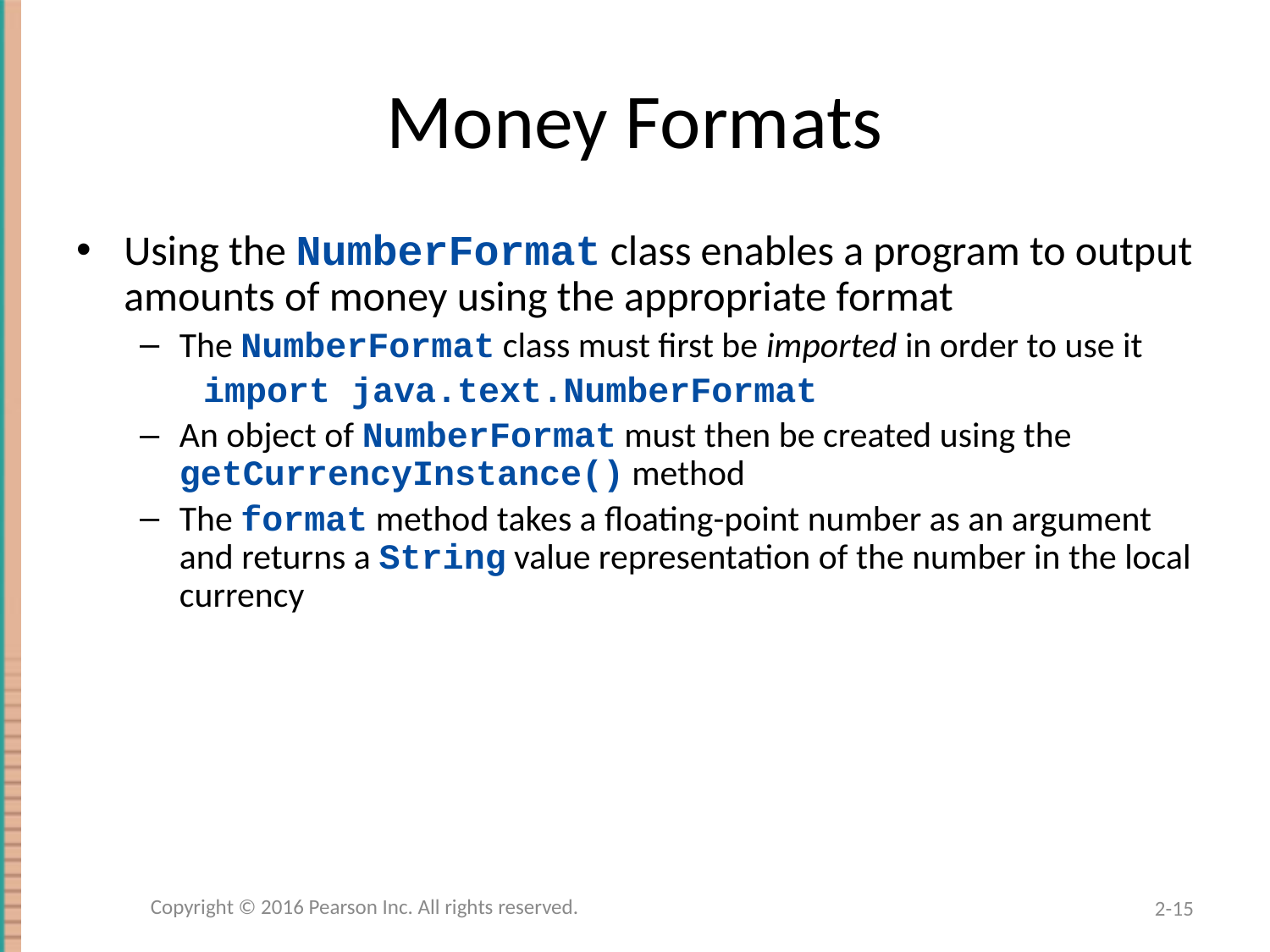

# Money Formats
Using the NumberFormat class enables a program to output amounts of money using the appropriate format
The NumberFormat class must first be imported in order to use it
import java.text.NumberFormat
An object of NumberFormat must then be created using the getCurrencyInstance() method
The format method takes a floating-point number as an argument and returns a String value representation of the number in the local currency
Copyright © 2016 Pearson Inc. All rights reserved.
2-15